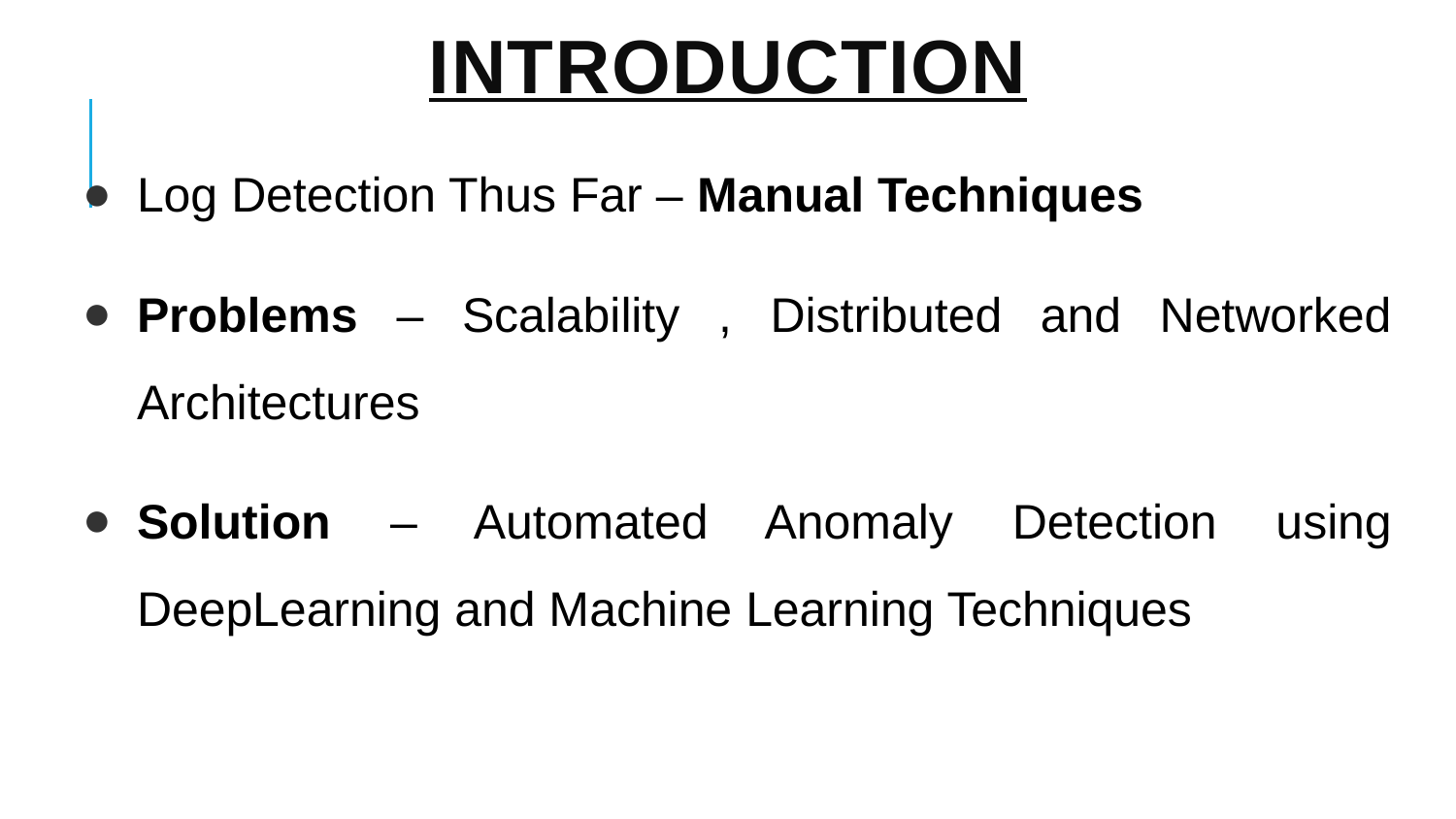

# INTRODUCTION
Log Detection Thus Far – Manual Techniques
Problems – Scalability , Distributed and Networked Architectures
Solution – Automated Anomaly Detection using DeepLearning and Machine Learning Techniques